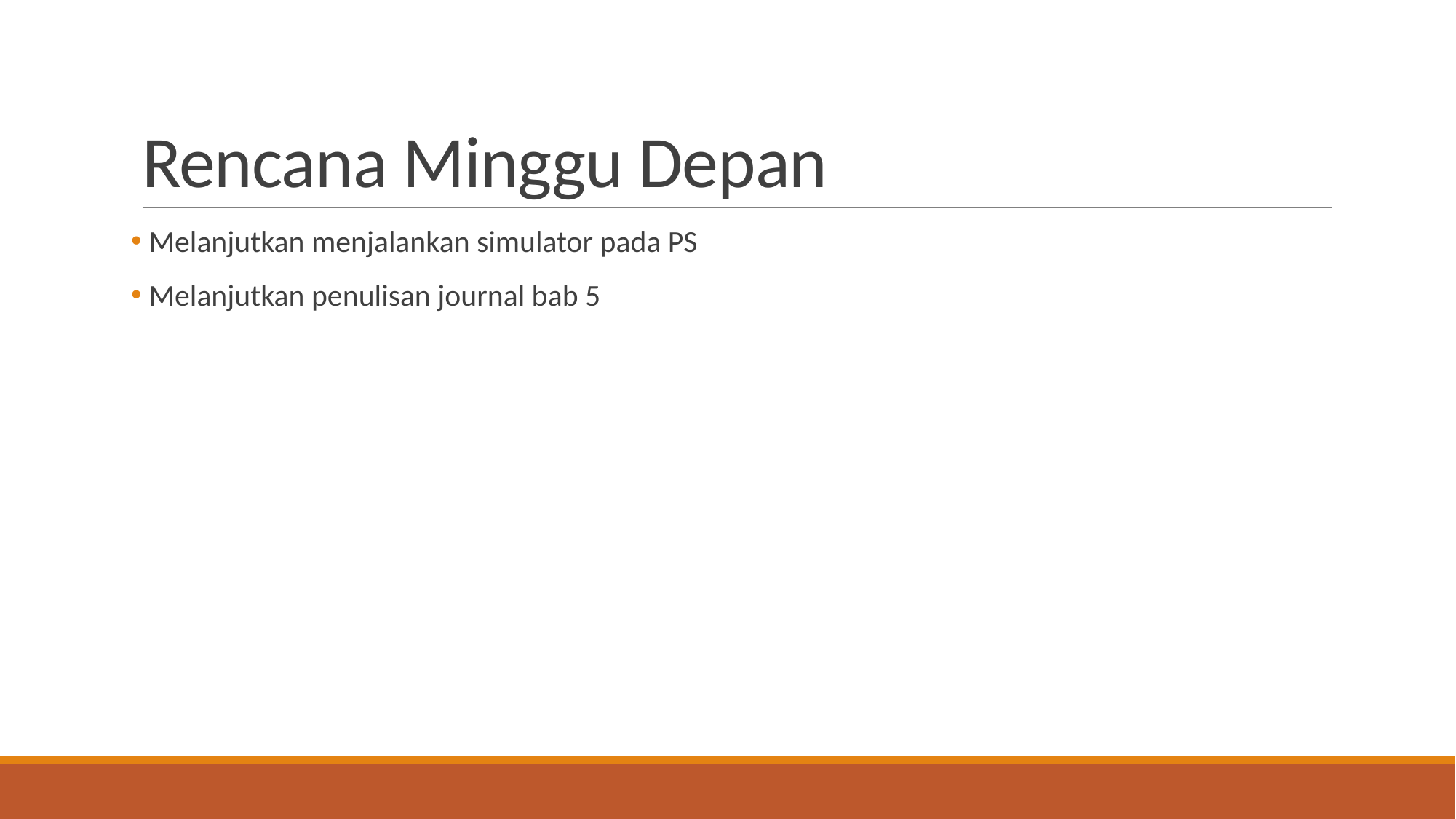

# Rencana Minggu Depan
 Melanjutkan menjalankan simulator pada PS
 Melanjutkan penulisan journal bab 5